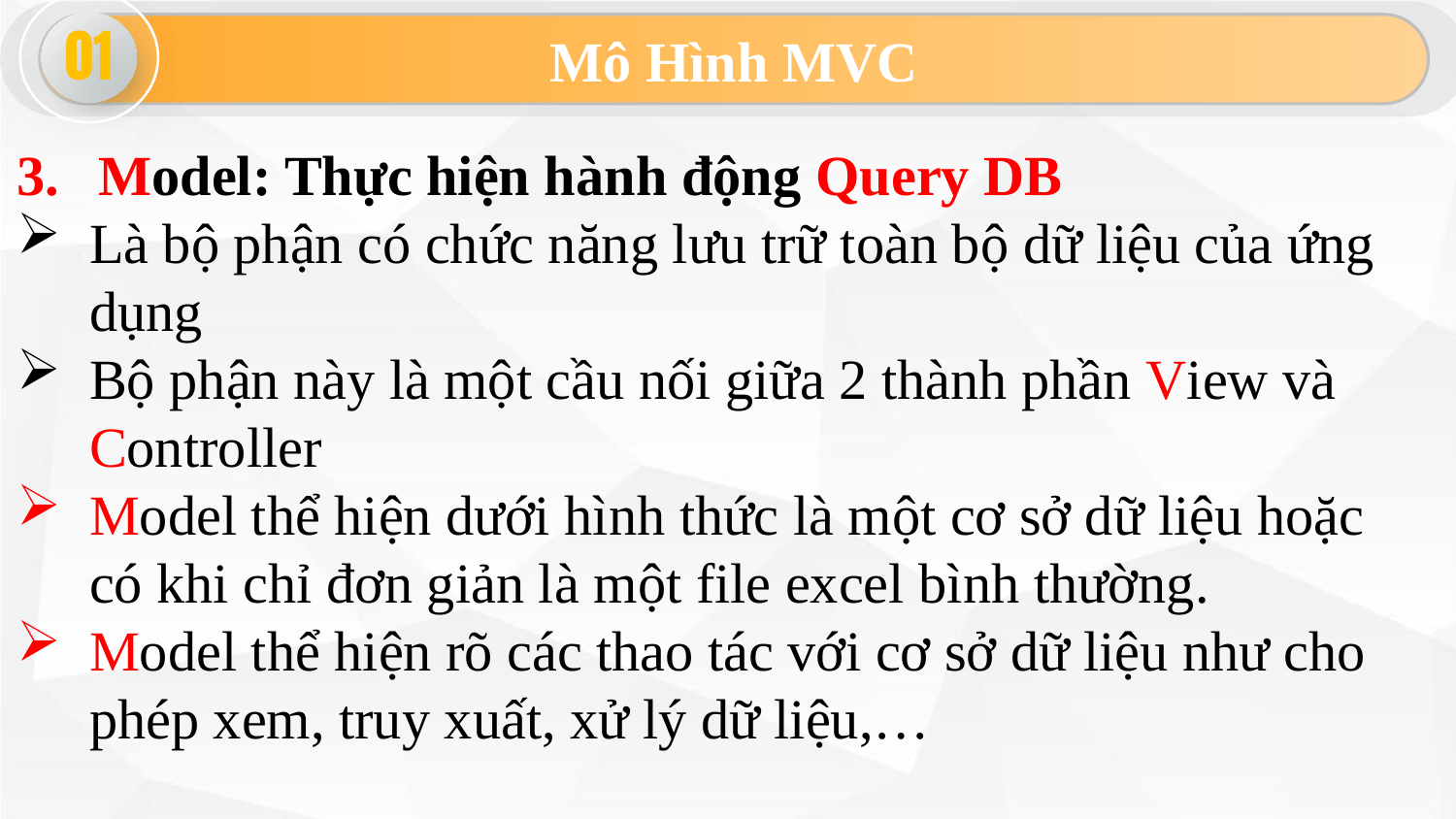

01

Mô Hình MVC
Model: Thực hiện hành động Query DB
Là bộ phận có chức năng lưu trữ toàn bộ dữ liệu của ứng dụng
Bộ phận này là một cầu nối giữa 2 thành phần View và Controller
Model thể hiện dưới hình thức là một cơ sở dữ liệu hoặc có khi chỉ đơn giản là một file excel bình thường.
Model thể hiện rõ các thao tác với cơ sở dữ liệu như cho phép xem, truy xuất, xử lý dữ liệu,…